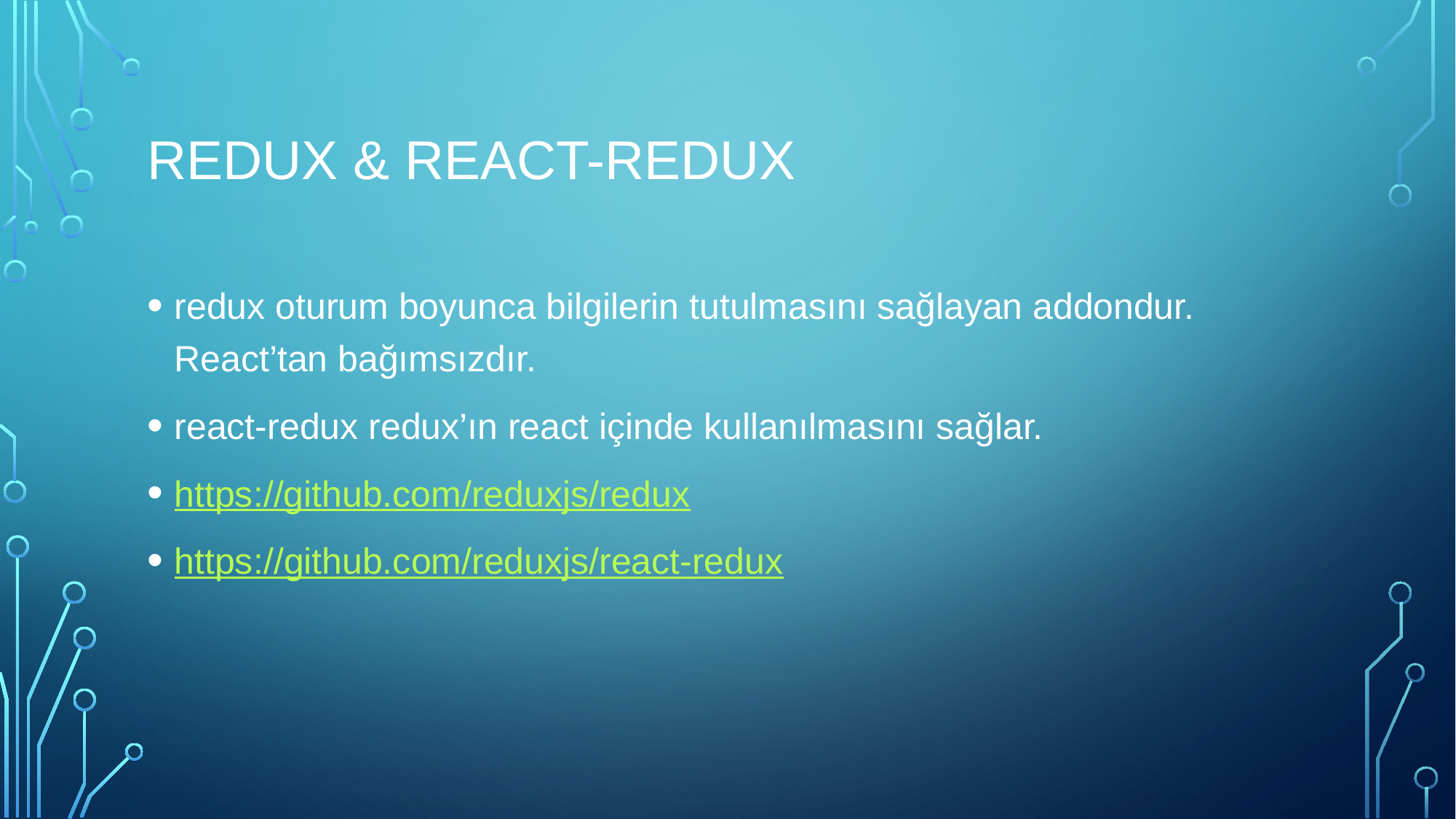

# Redux & react-redux
redux oturum boyunca bilgilerin tutulmasını sağlayan addondur. React’tan bağımsızdır.
react-redux redux’ın react içinde kullanılmasını sağlar.
https://github.com/reduxjs/redux
https://github.com/reduxjs/react-redux